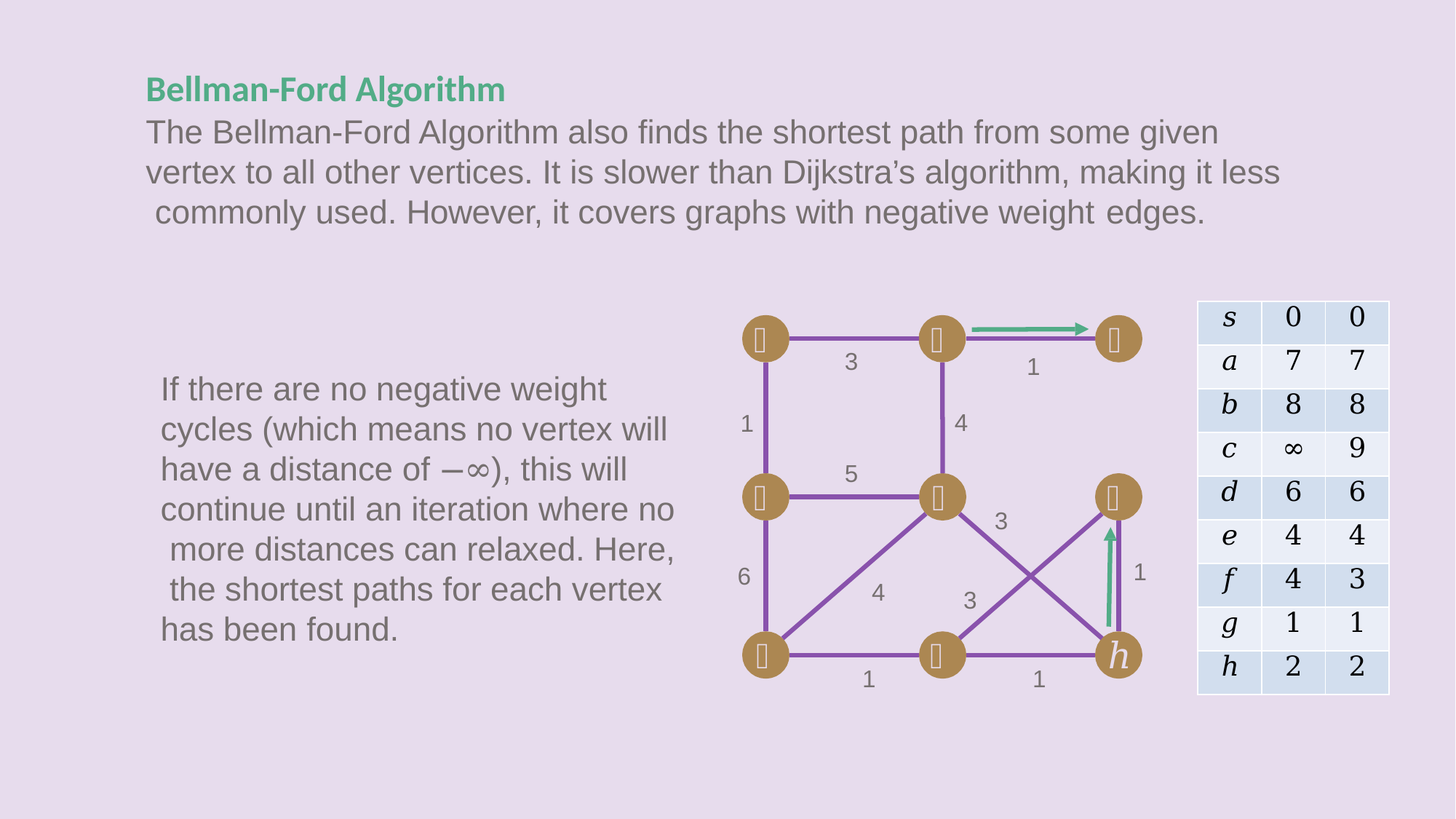

# Bellman-Ford Algorithm
The Bellman-Ford Algorithm also finds the shortest path from some given  vertex to all other vertices. It is slower than Dijkstra’s algorithm, making it less  commonly used. However, it covers graphs with negative weight edges.
| 𝑠 | 0 | 0 |
| --- | --- | --- |
| 𝑎 | 7 | 7 |
| 𝑏 | 8 | 8 |
| 𝑐 | ∞ | 9 |
| 𝑑 | 6 | 6 |
| 𝑒 | 4 | 4 |
| 𝑓 | 4 | 3 |
| 𝑔 | 1 | 1 |
| ℎ | 2 | 2 |
𝑎
𝑏
𝑐

3
1

If there are no negative weight  cycles (which means no vertex will  have a distance of −∞), this will  continue until an iteration where no  more distances can relaxed. Here,  the shortest paths for each vertex  has been found.
4
1
5
𝑑
𝑒
𝑓

3

1
6
4
3
𝑠
𝑔
ℎ

1
1